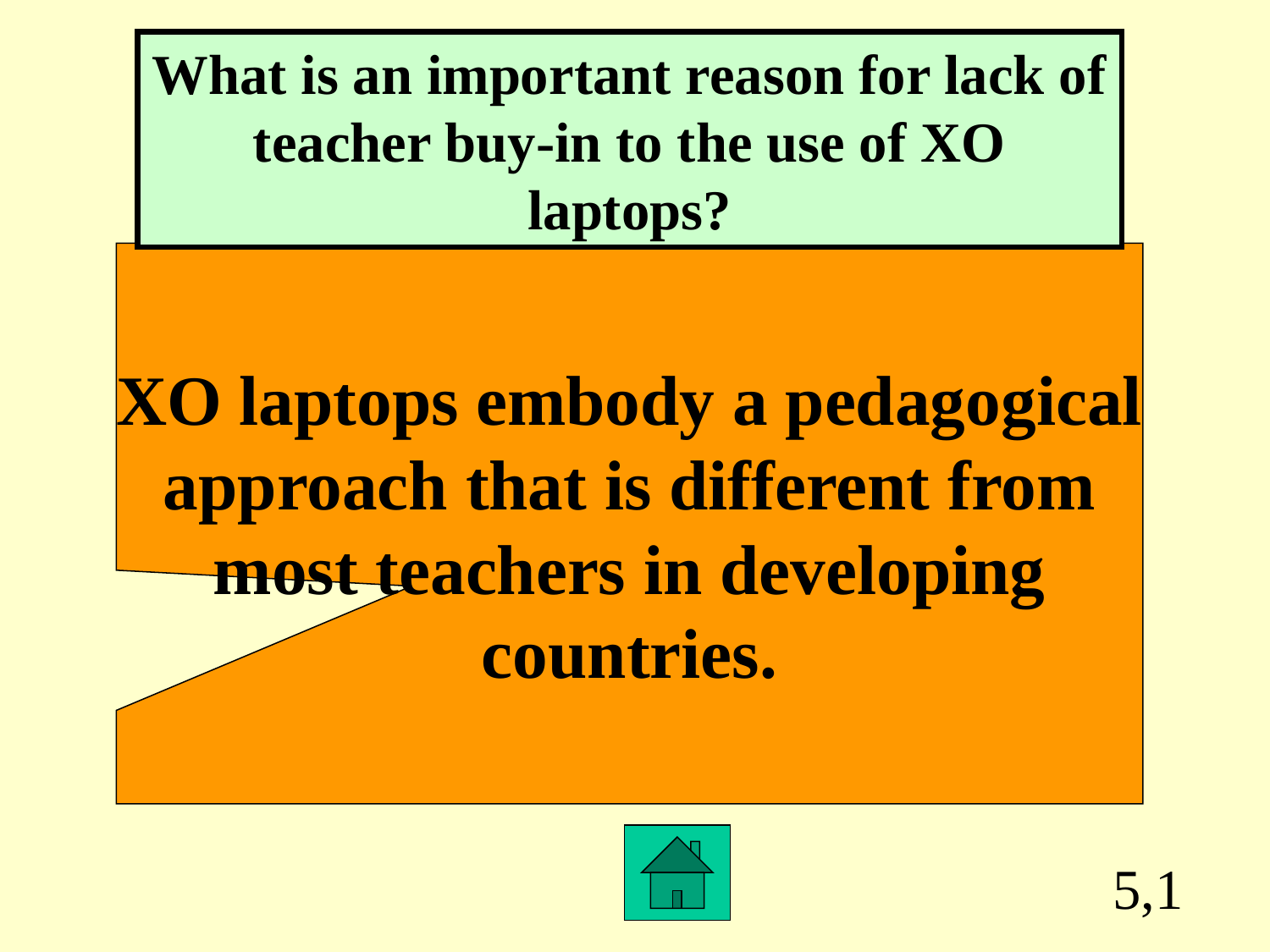

What is an important reason for lack of teacher buy-in to the use of XO laptops?
XO laptops embody a pedagogical
approach that is different from
most teachers in developing
countries.

5,1